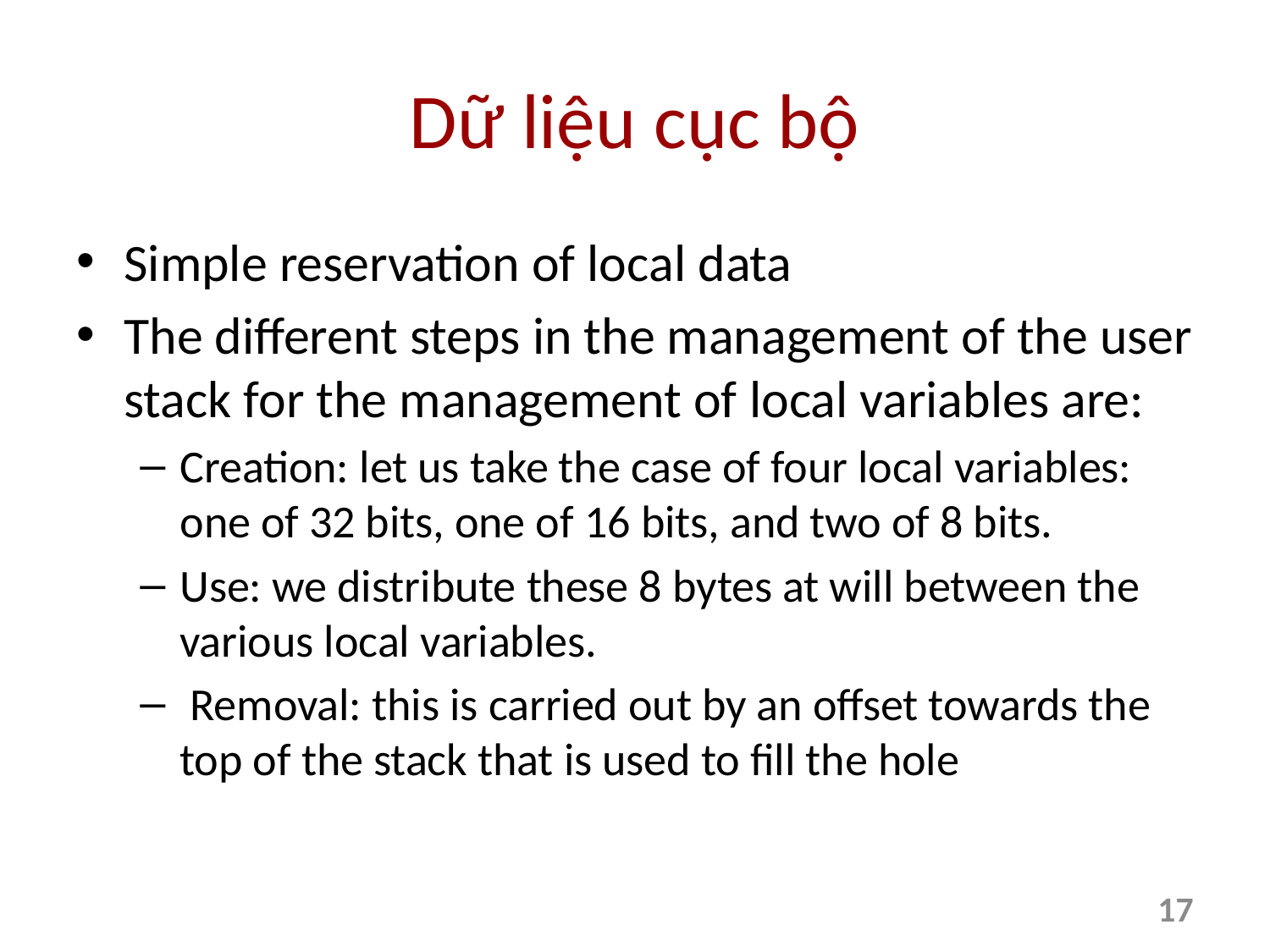

# Dữ liệu cục bộ
Simple reservation of local data
The different steps in the management of the user stack for the management of local variables are:
Creation: let us take the case of four local variables: one of 32 bits, one of 16 bits, and two of 8 bits.
Use: we distribute these 8 bytes at will between the various local variables.
 Removal: this is carried out by an offset towards the top of the stack that is used to fill the hole
17